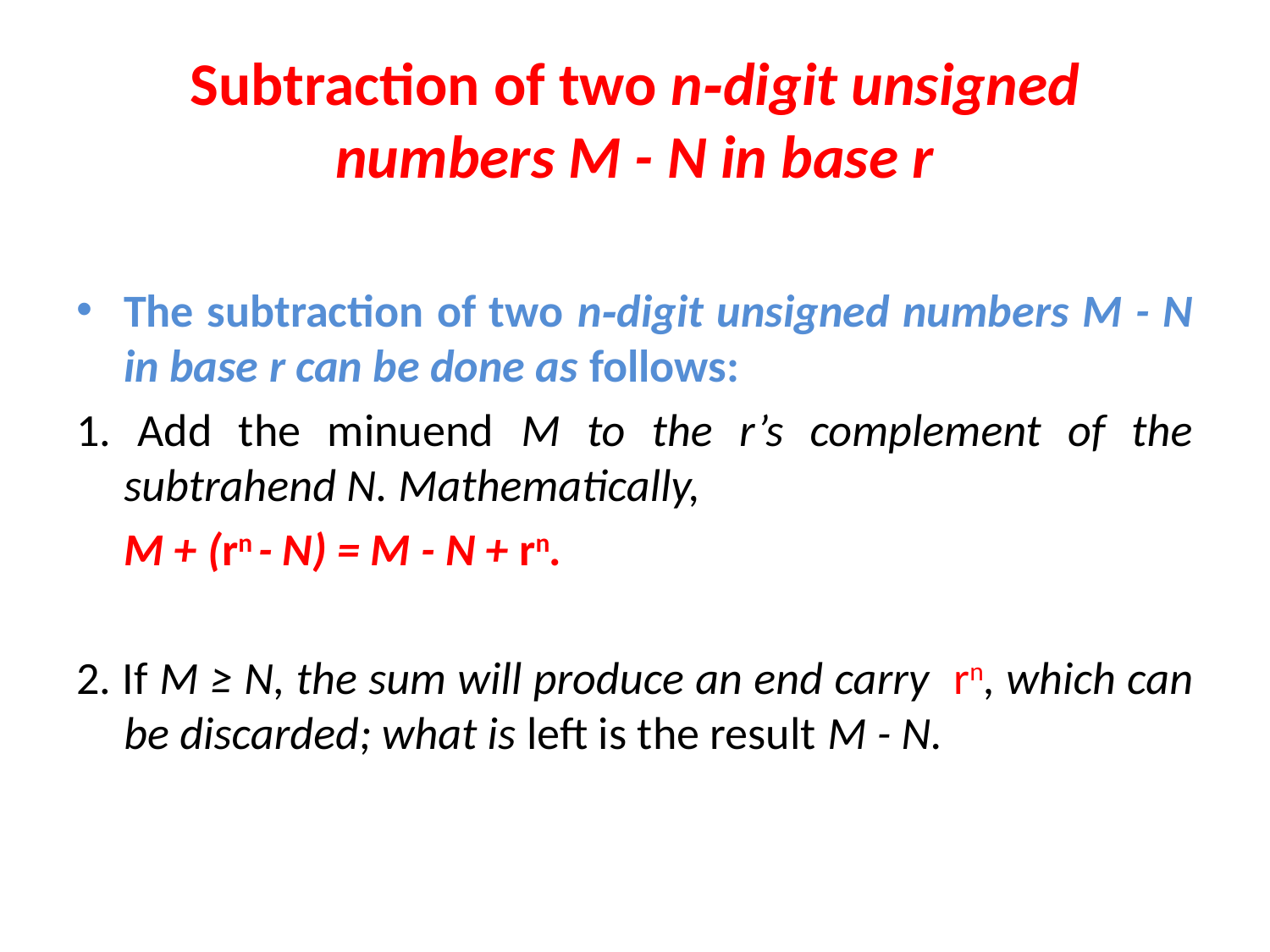

# Subtraction of two n‐digit unsigned numbers M - N in base r
The subtraction of two n‐digit unsigned numbers M - N in base r can be done as follows:
1. Add the minuend M to the r’s complement of the subtrahend N. Mathematically,
	M + (rn - N) = M - N + rn.

2. If M ≥ N, the sum will produce an end carry  rn, which can be discarded; what is left is the result M - N.